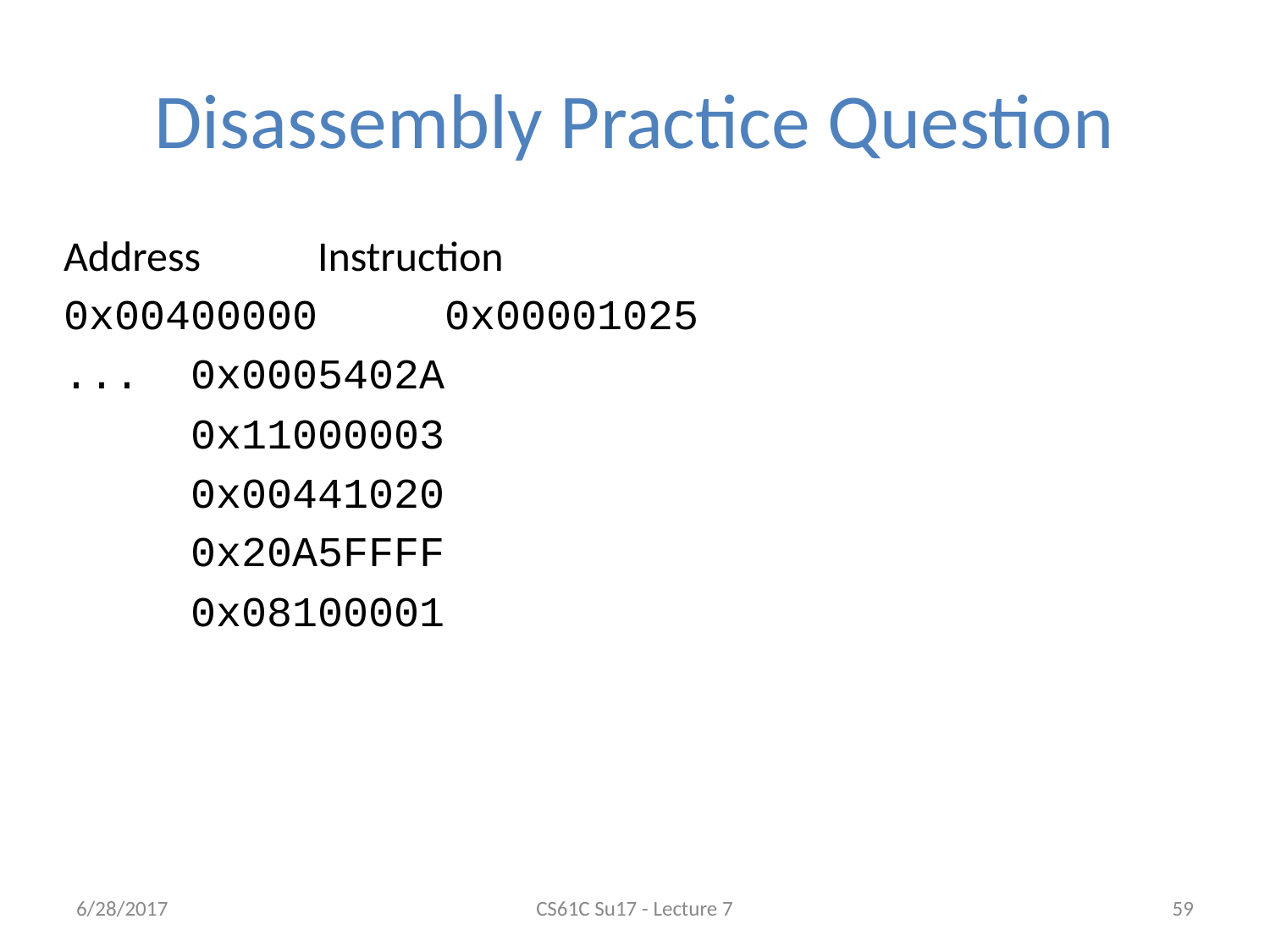

# Disassembly Practice Question
Address	Instruction
0x00400000	0x00001025
...	0x0005402A
	0x11000003
	0x00441020
	0x20A5FFFF
	0x08100001

6/28/2017
CS61C Su17 - Lecture 7
59